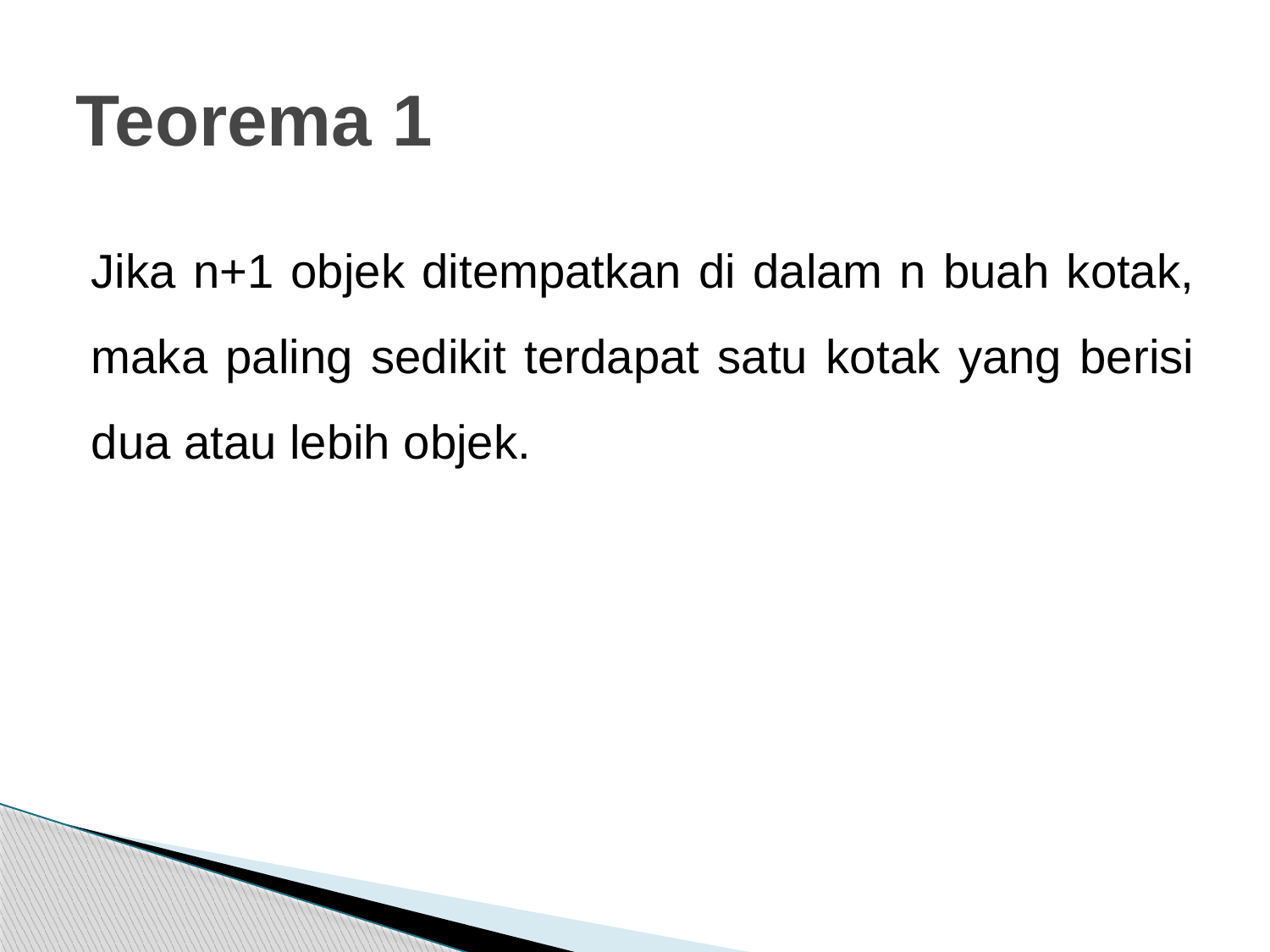

# Teorema 1
Jika n+1 objek ditempatkan di dalam n buah kotak, maka paling sedikit terdapat satu kotak yang berisi dua atau lebih objek.